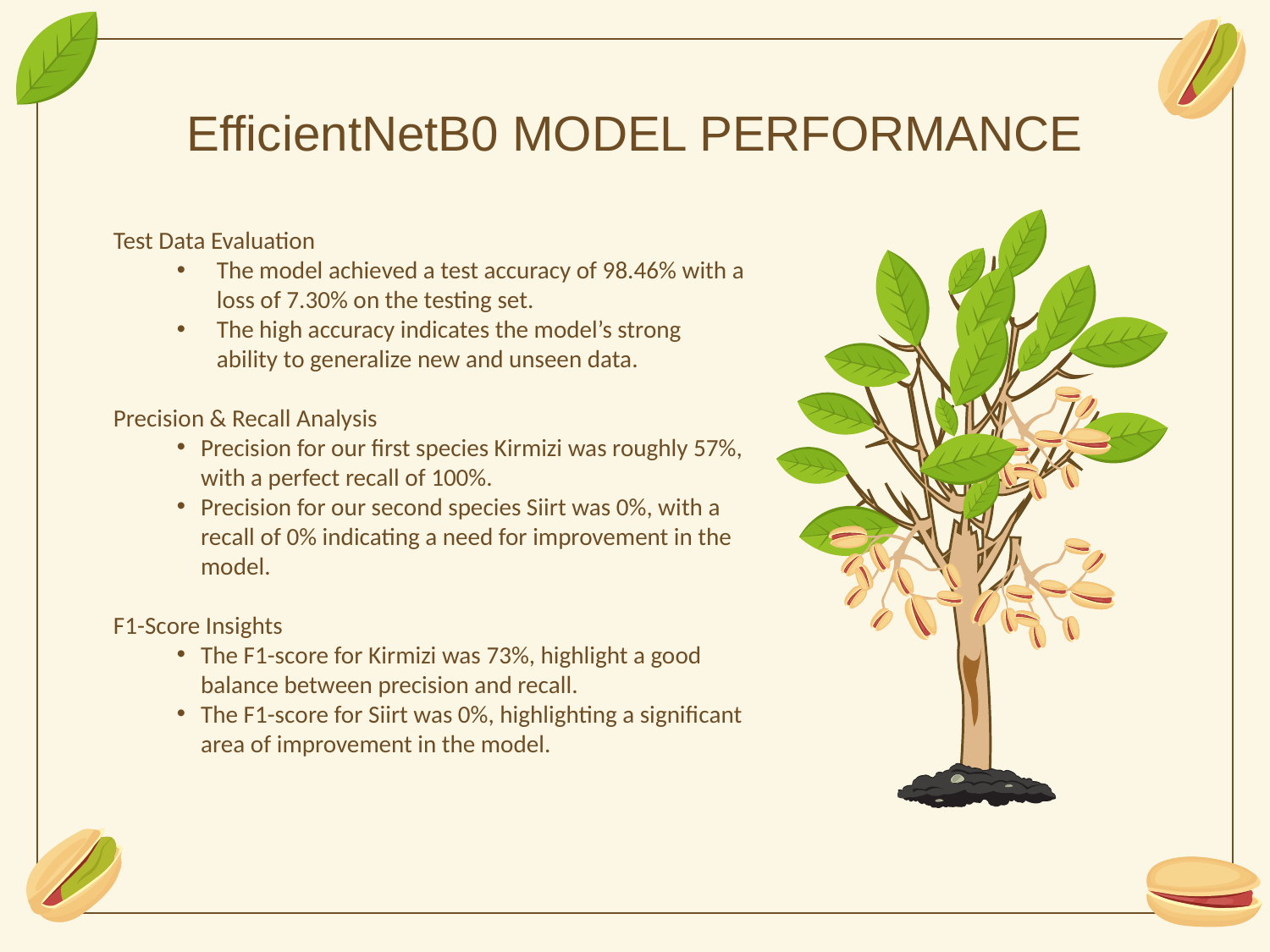

EfficientNetB0 MODEL PERFORMANCE

Test Data Evaluation
The model achieved a test accuracy of 98.46% with a loss of 7.30% on the testing set.
The high accuracy indicates the model’s strong ability to generalize new and unseen data.

Precision & Recall Analysis
Precision for our first species Kirmizi was roughly 57%, with a perfect recall of 100%.
Precision for our second species Siirt was 0%, with a recall of 0% indicating a need for improvement in the model.

F1-Score Insights
The F1-score for Kirmizi was 73%, highlight a good balance between precision and recall.
The F1-score for Siirt was 0%, highlighting a significant area of improvement in the model.